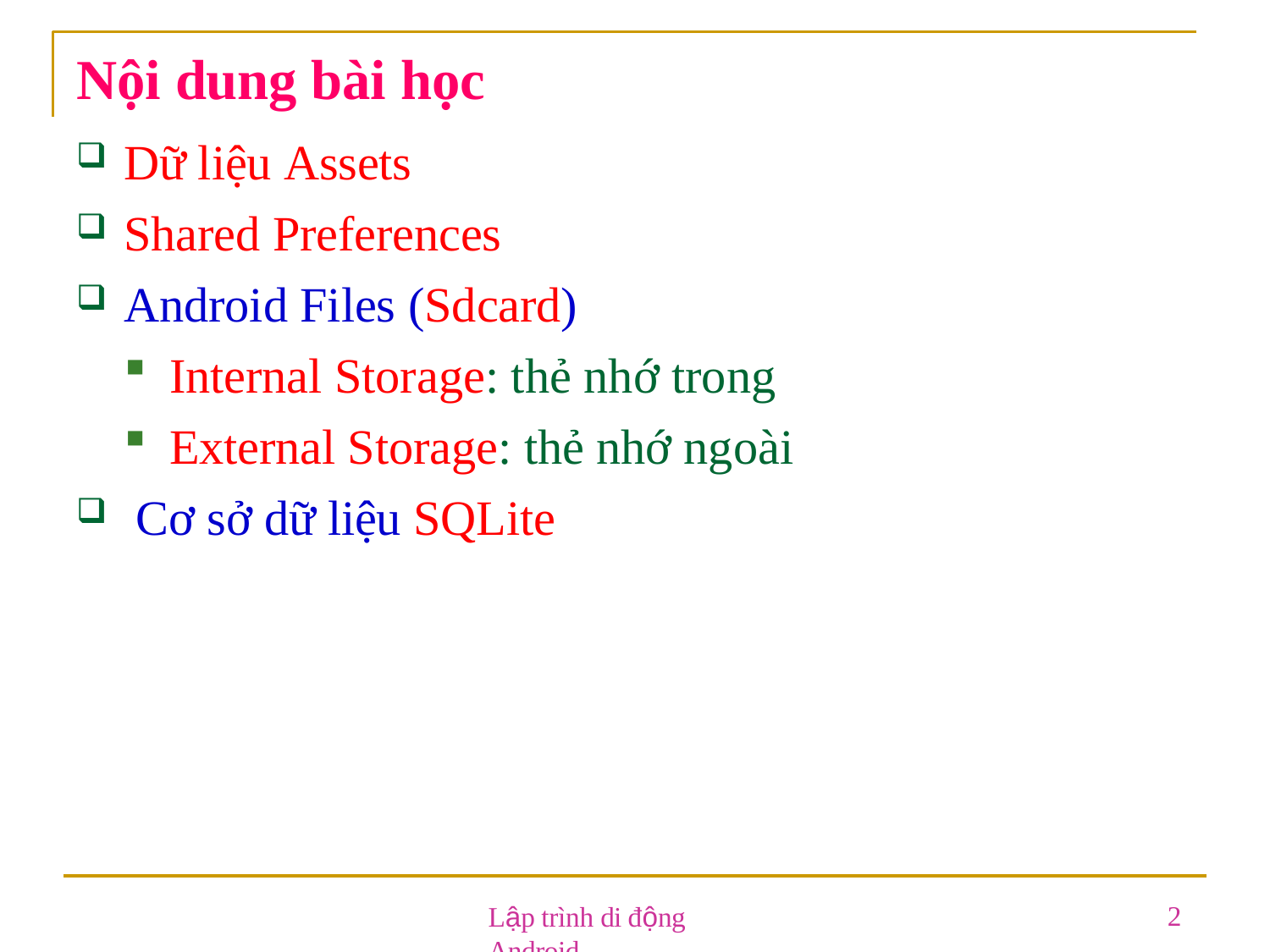

# Nội dung bài học
Dữ liệu Assets
Shared Preferences
Android Files (Sdcard)
Internal Storage: thẻ nhớ trong
External Storage: thẻ nhớ ngoài
Cơ sở dữ liệu SQLite
Lập trình di động Android
2